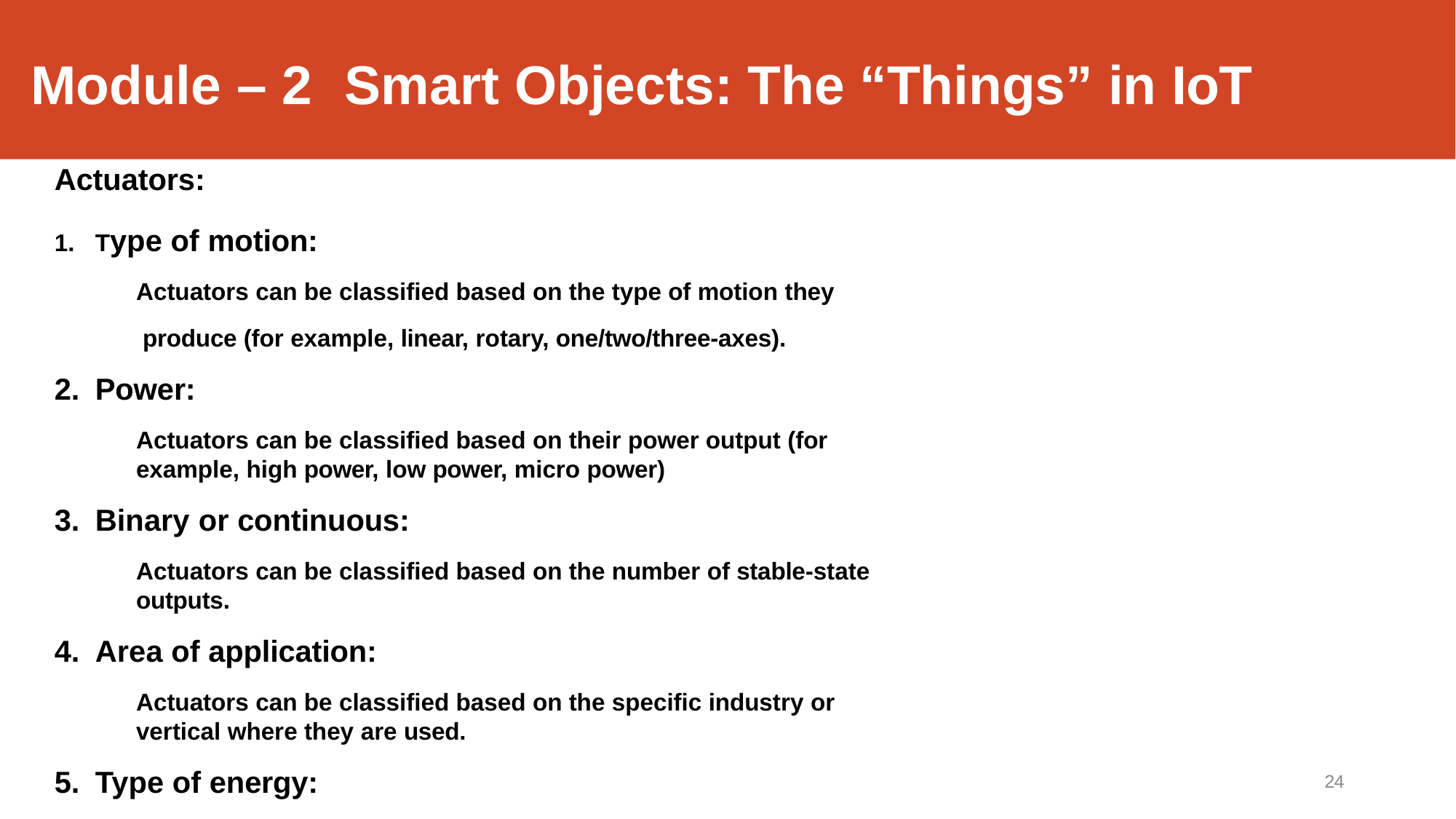

# Module – 2	Smart Objects: The “Things” in IoT
Actuators:
Type of motion:
Actuators can be classified based on the type of motion they produce (for example, linear, rotary, one/two/three-axes).
Power:
Actuators can be classified based on their power output (for example, high power, low power, micro power)
Binary or continuous:
Actuators can be classified based on the number of stable-state outputs.
Area of application:
Actuators can be classified based on the specific industry or vertical where they are used.
Type of energy:
Actuators can be classified based on their energy type
24